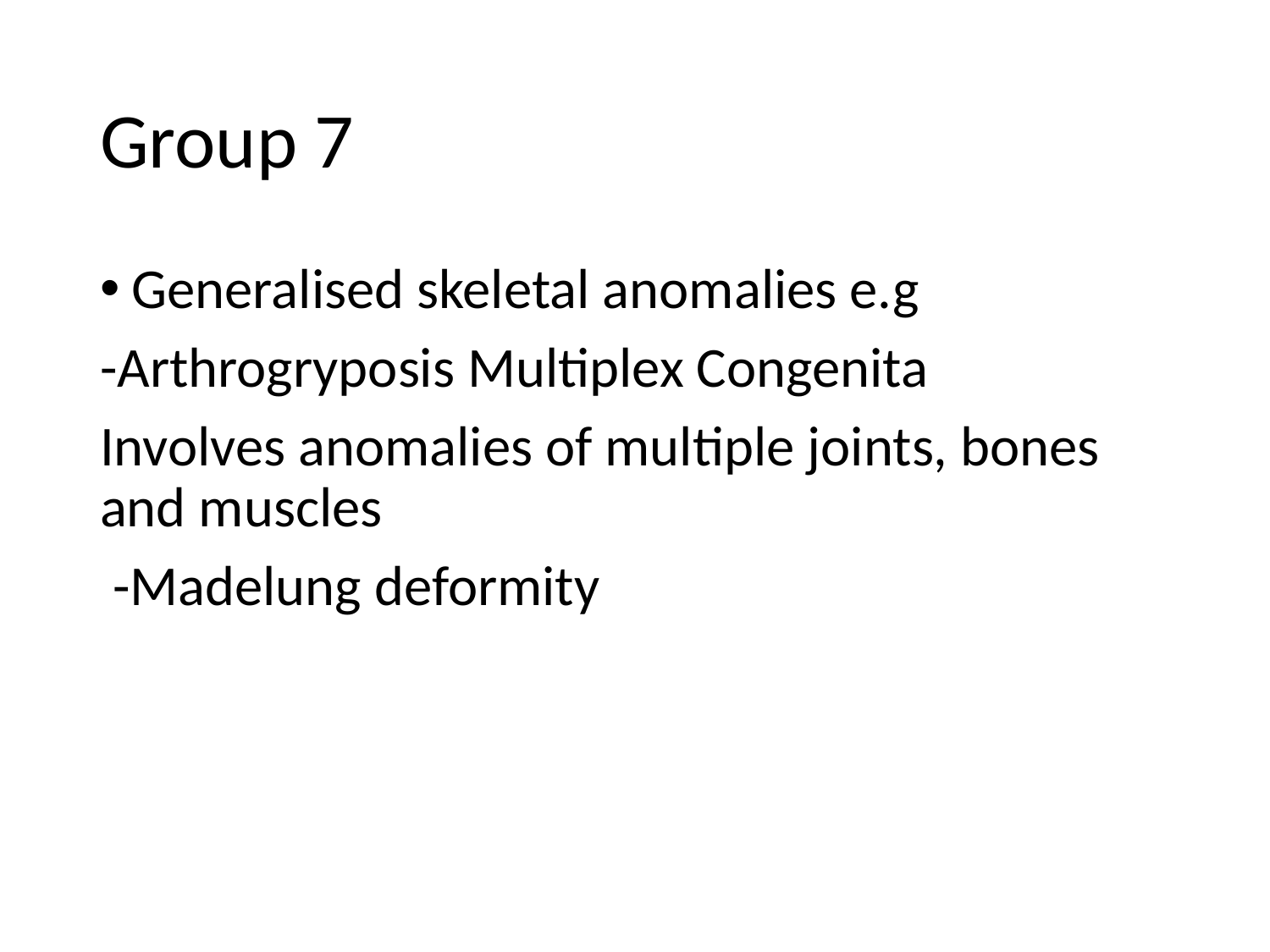

# Group 7
Generalised skeletal anomalies e.g
-Arthrogryposis Multiplex Congenita
Involves anomalies of multiple joints, bones and muscles
 -Madelung deformity